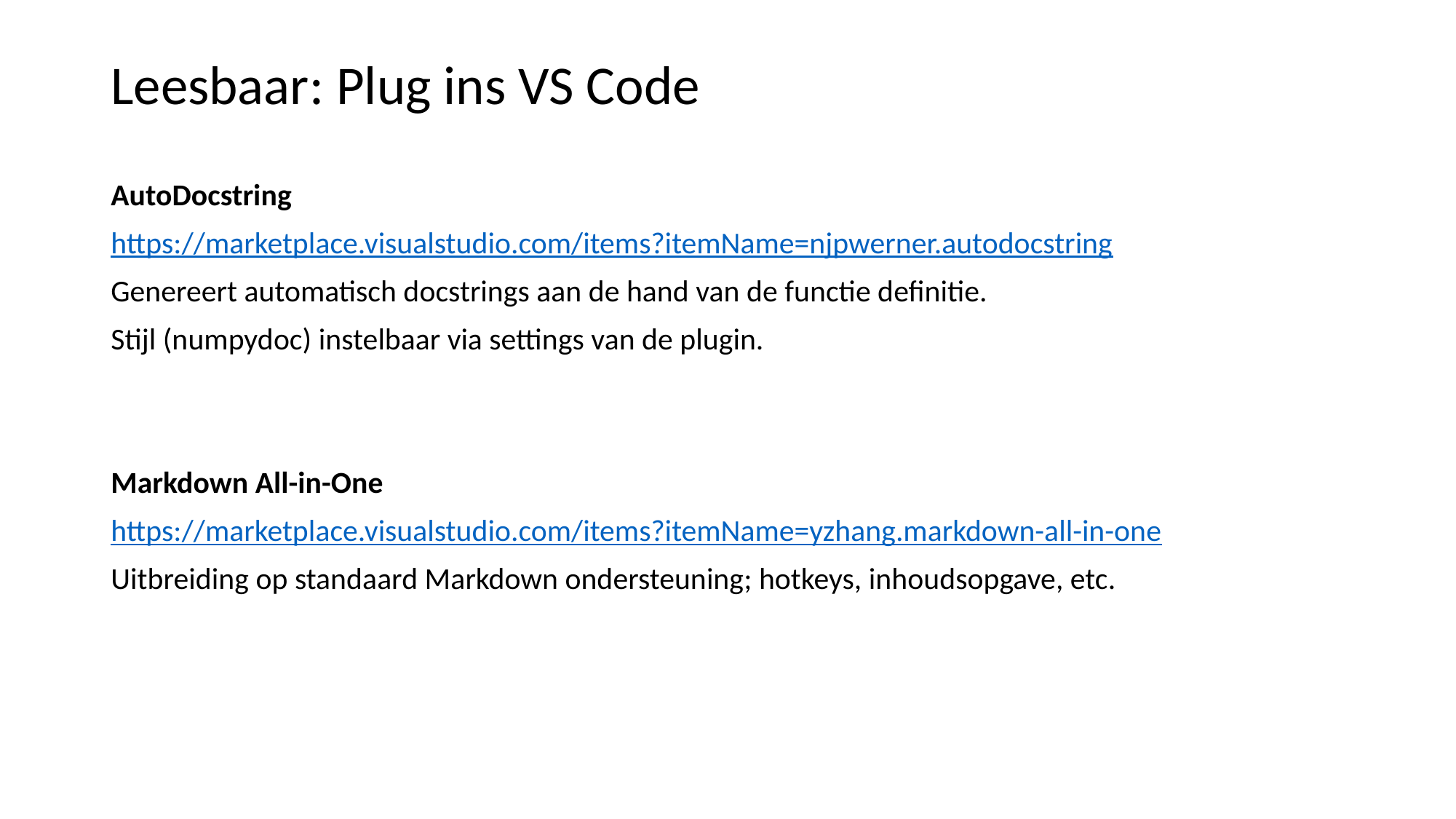

# Leesbaar: Plug ins VS Code
AutoDocstring
https://marketplace.visualstudio.com/items?itemName=njpwerner.autodocstring
Genereert automatisch docstrings aan de hand van de functie definitie.
Stijl (numpydoc) instelbaar via settings van de plugin.

Markdown All-in-One
https://marketplace.visualstudio.com/items?itemName=yzhang.markdown-all-in-one
Uitbreiding op standaard Markdown ondersteuning; hotkeys, inhoudsopgave, etc.